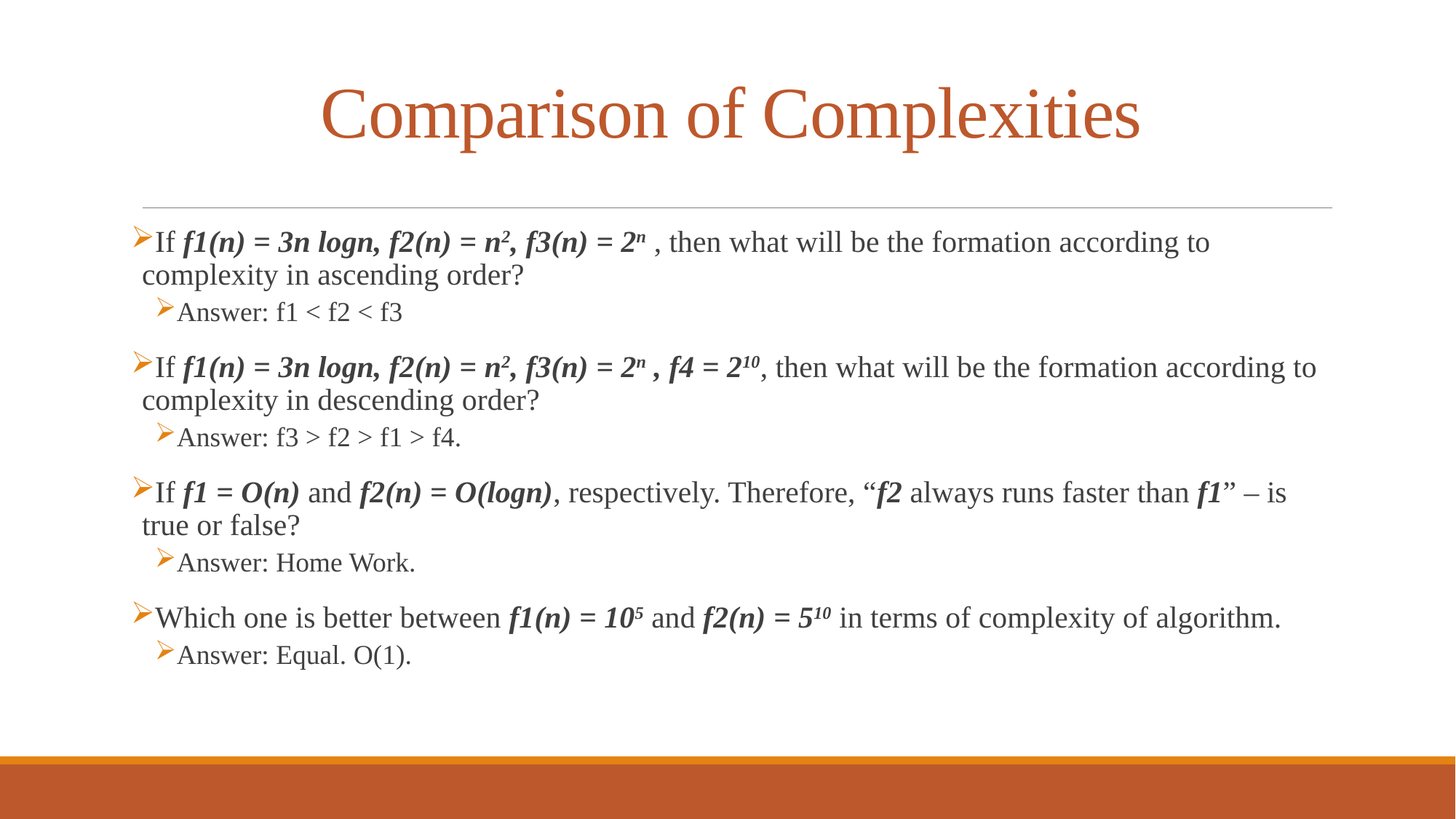

# Comparison of Complexities
If f1(n) = 3n logn, f2(n) = n2, f3(n) = 2n , then what will be the formation according to complexity in ascending order?
Answer: f1 < f2 < f3
If f1(n) = 3n logn, f2(n) = n2, f3(n) = 2n , f4 = 210, then what will be the formation according to complexity in descending order?
Answer: f3 > f2 > f1 > f4.
If f1 = O(n) and f2(n) = O(logn), respectively. Therefore, “f2 always runs faster than f1” – is true or false?
Answer: Home Work.
Which one is better between f1(n) = 105 and f2(n) = 510 in terms of complexity of algorithm.
Answer: Equal. O(1).